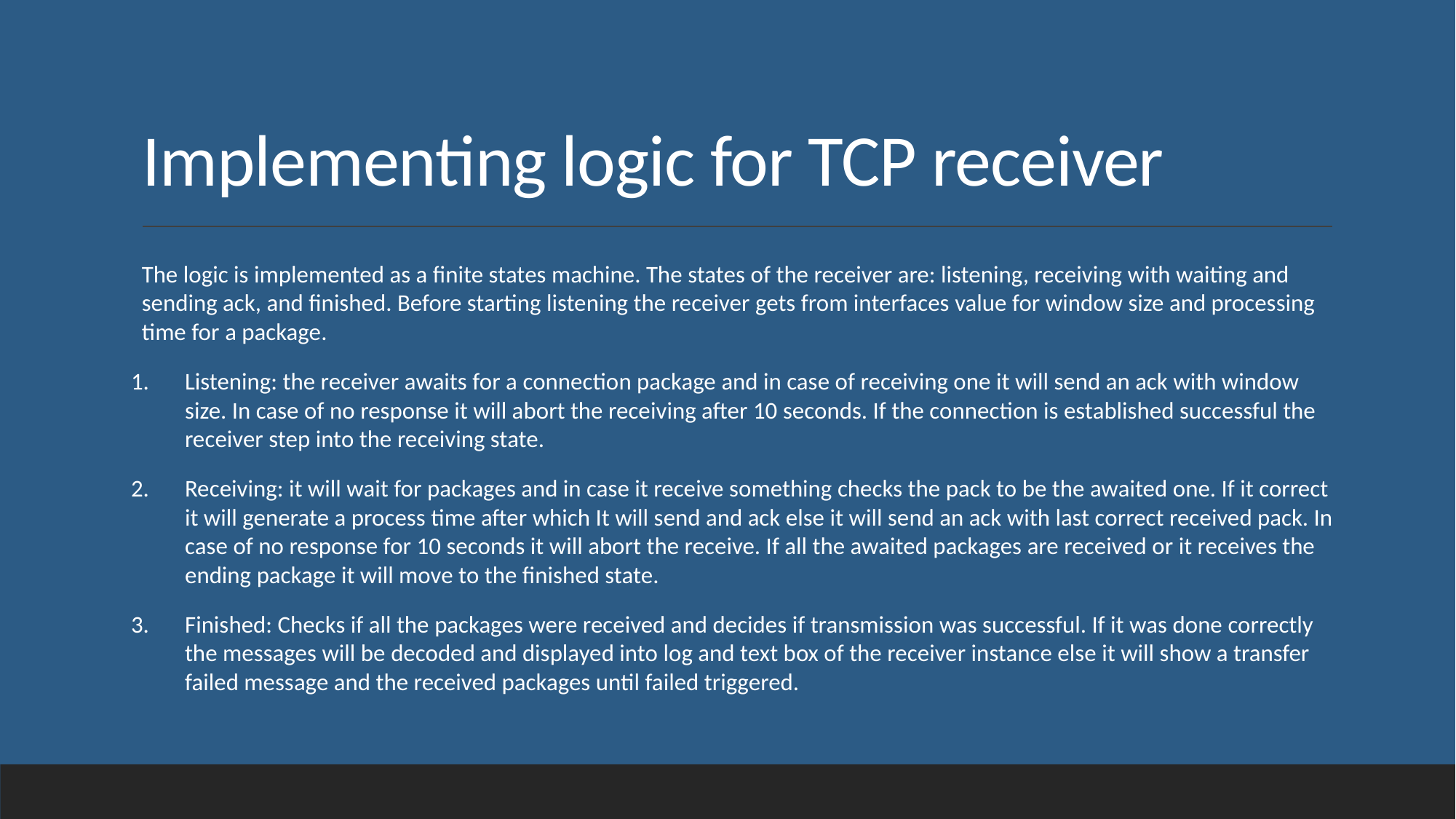

# Implementing logic for TCP receiver
The logic is implemented as a finite states machine. The states of the receiver are: listening, receiving with waiting and sending ack, and finished. Before starting listening the receiver gets from interfaces value for window size and processing time for a package.
Listening: the receiver awaits for a connection package and in case of receiving one it will send an ack with window size. In case of no response it will abort the receiving after 10 seconds. If the connection is established successful the receiver step into the receiving state.
Receiving: it will wait for packages and in case it receive something checks the pack to be the awaited one. If it correct it will generate a process time after which It will send and ack else it will send an ack with last correct received pack. In case of no response for 10 seconds it will abort the receive. If all the awaited packages are received or it receives the ending package it will move to the finished state.
Finished: Checks if all the packages were received and decides if transmission was successful. If it was done correctly the messages will be decoded and displayed into log and text box of the receiver instance else it will show a transfer failed message and the received packages until failed triggered.